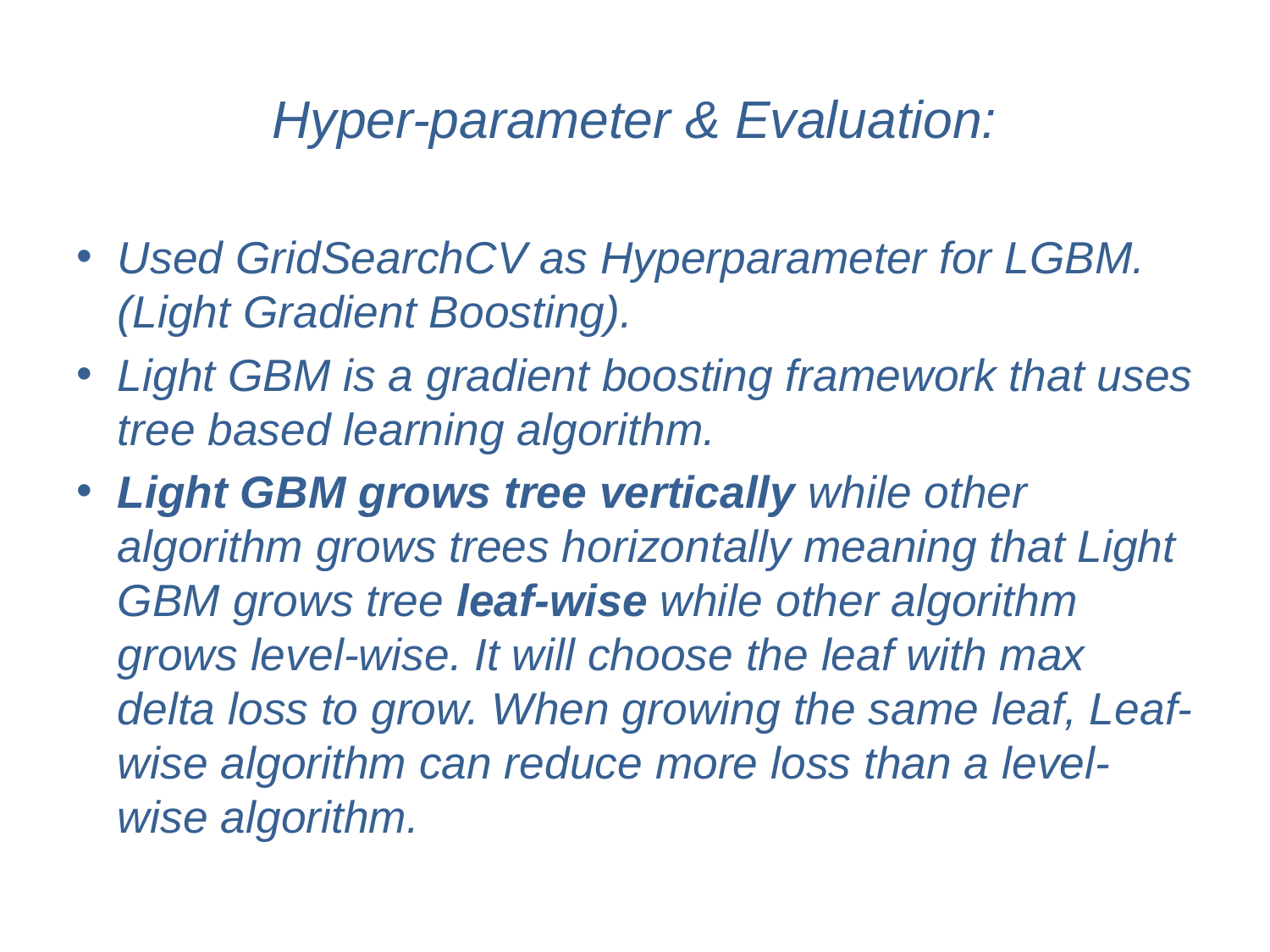

# Hyper-parameter & Evaluation:
Used GridSearchCV as Hyperparameter for LGBM.(Light Gradient Boosting).
Light GBM is a gradient boosting framework that uses tree based learning algorithm.
Light GBM grows tree vertically while other algorithm grows trees horizontally meaning that Light GBM grows tree leaf-wise while other algorithm grows level-wise. It will choose the leaf with max delta loss to grow. When growing the same leaf, Leaf-wise algorithm can reduce more loss than a level-wise algorithm.